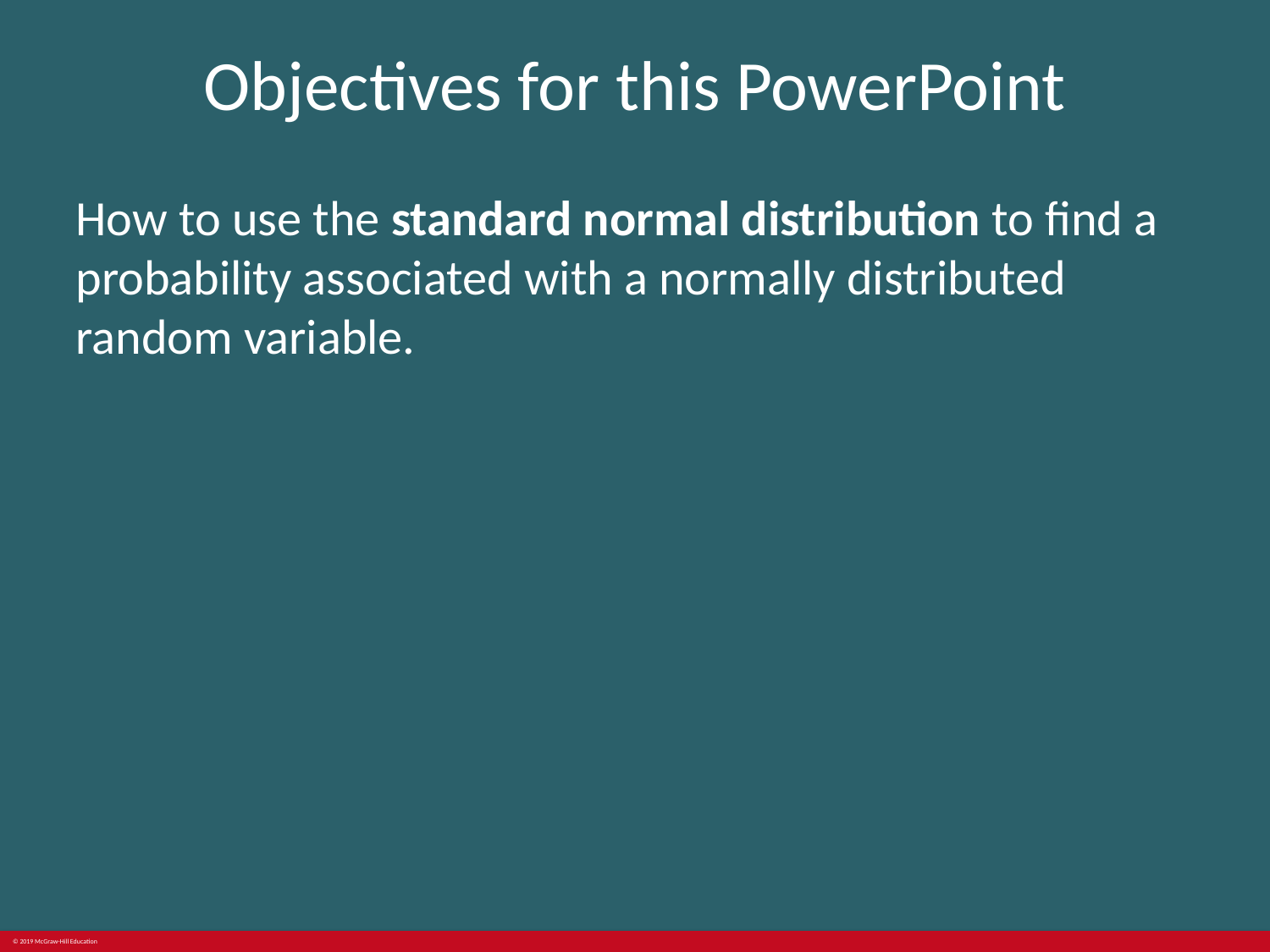

# Objectives for this PowerPoint
How to use the standard normal distribution to find a probability associated with a normally distributed random variable.